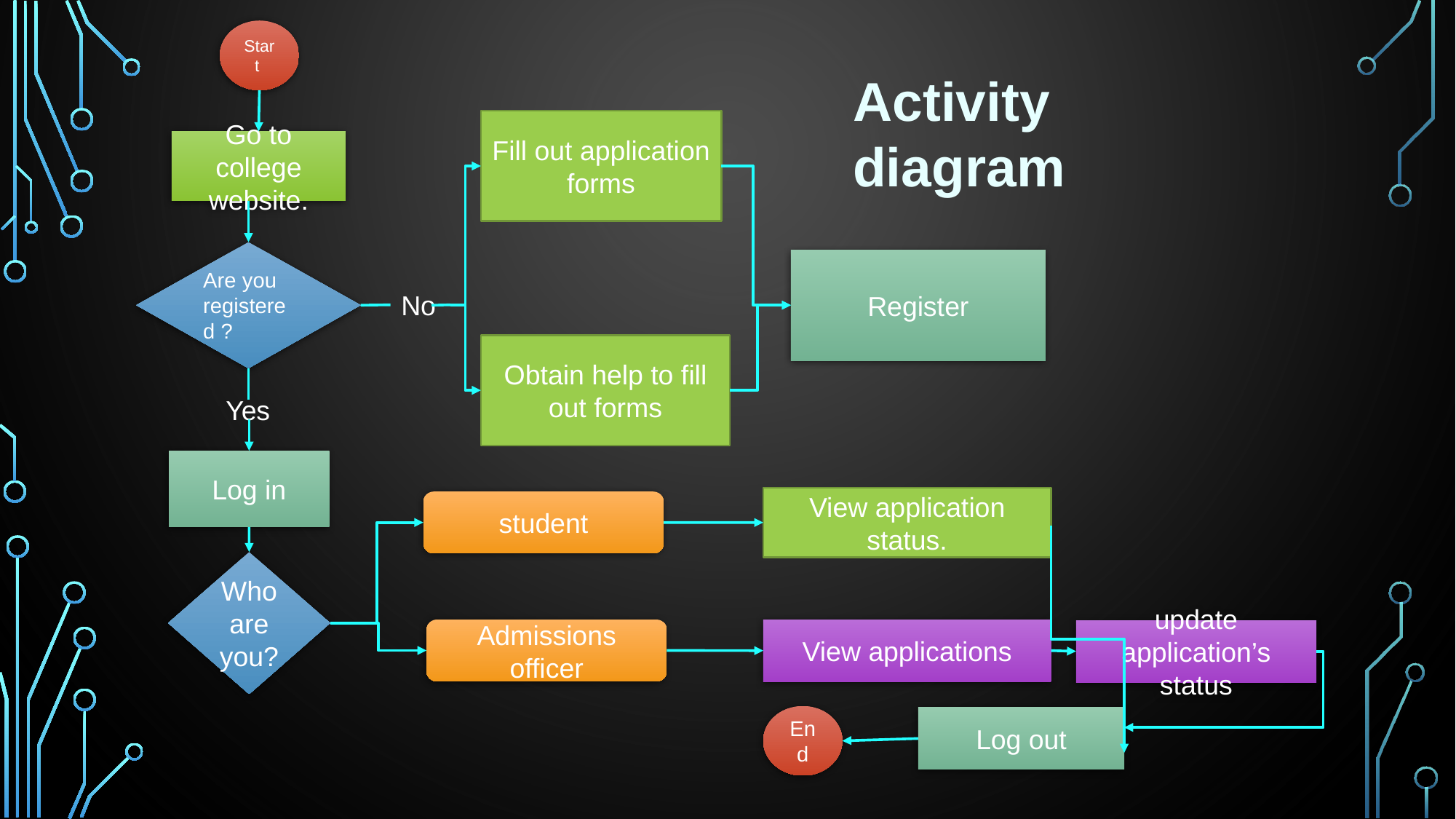

Start
Activity diagram
Fill out application forms
Go to college website.
Register
No
Obtain help to fill out forms
Yes
Log in
View application status.
student
Who are you?
Admissions officer
View applications
update application’s status
End
Log out
Are you registered ?